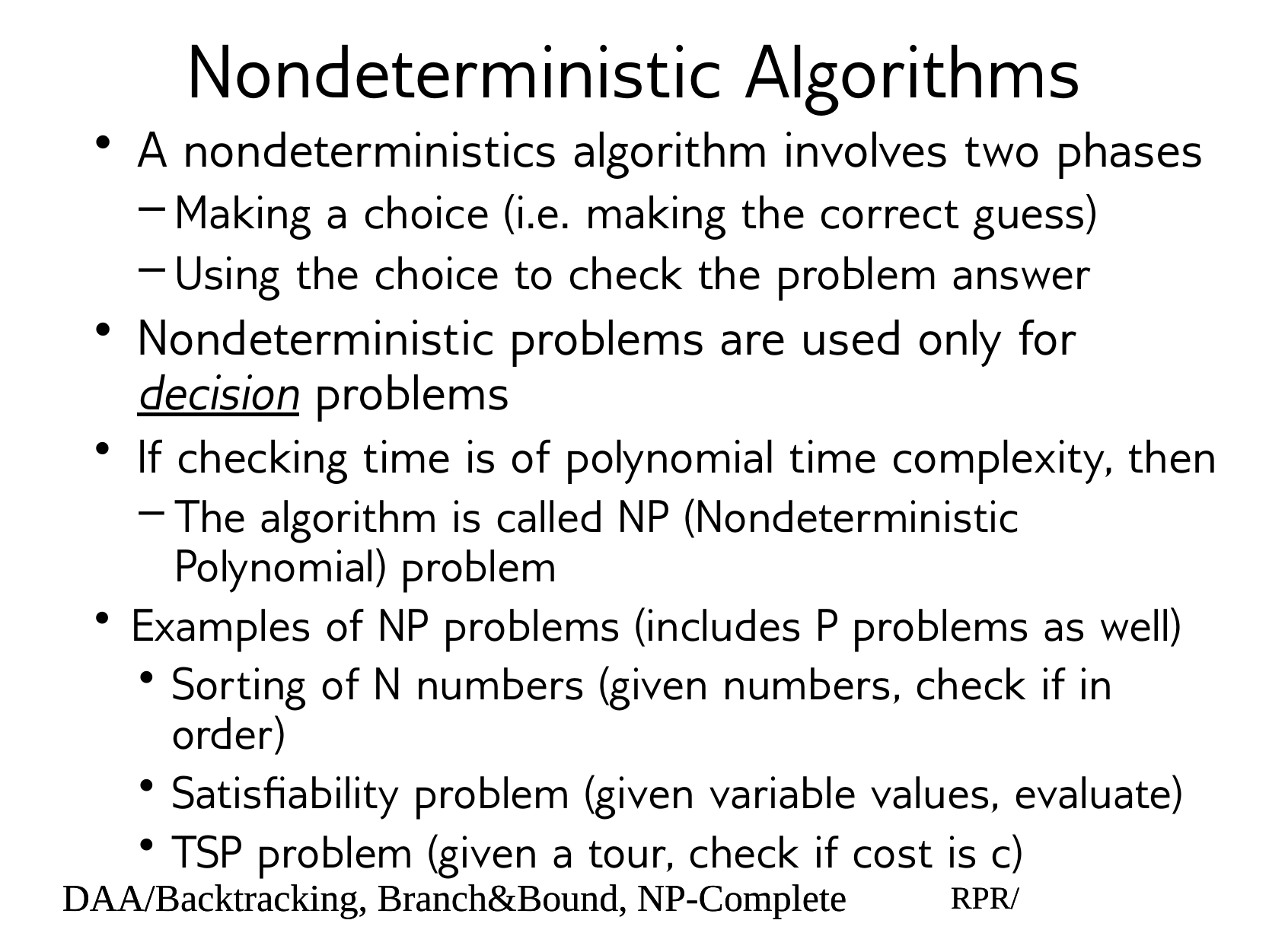

# Nondeterministic Algorithms
A nondeterministics algorithm involves two phases
Making a choice (i.e. making the correct guess)
Using the choice to check the problem answer
Nondeterministic problems are used only for decision problems
If checking time is of polynomial time complexity, then
The algorithm is called NP (Nondeterministic Polynomial) problem
Examples of NP problems (includes P problems as well)
Sorting of N numbers (given numbers, check if in order)
Satisfiability problem (given variable values, evaluate)
TSP problem (given a tour, check if cost is c)
DAA/Backtracking, Branch&Bound, NP-Complete
RPR/
11